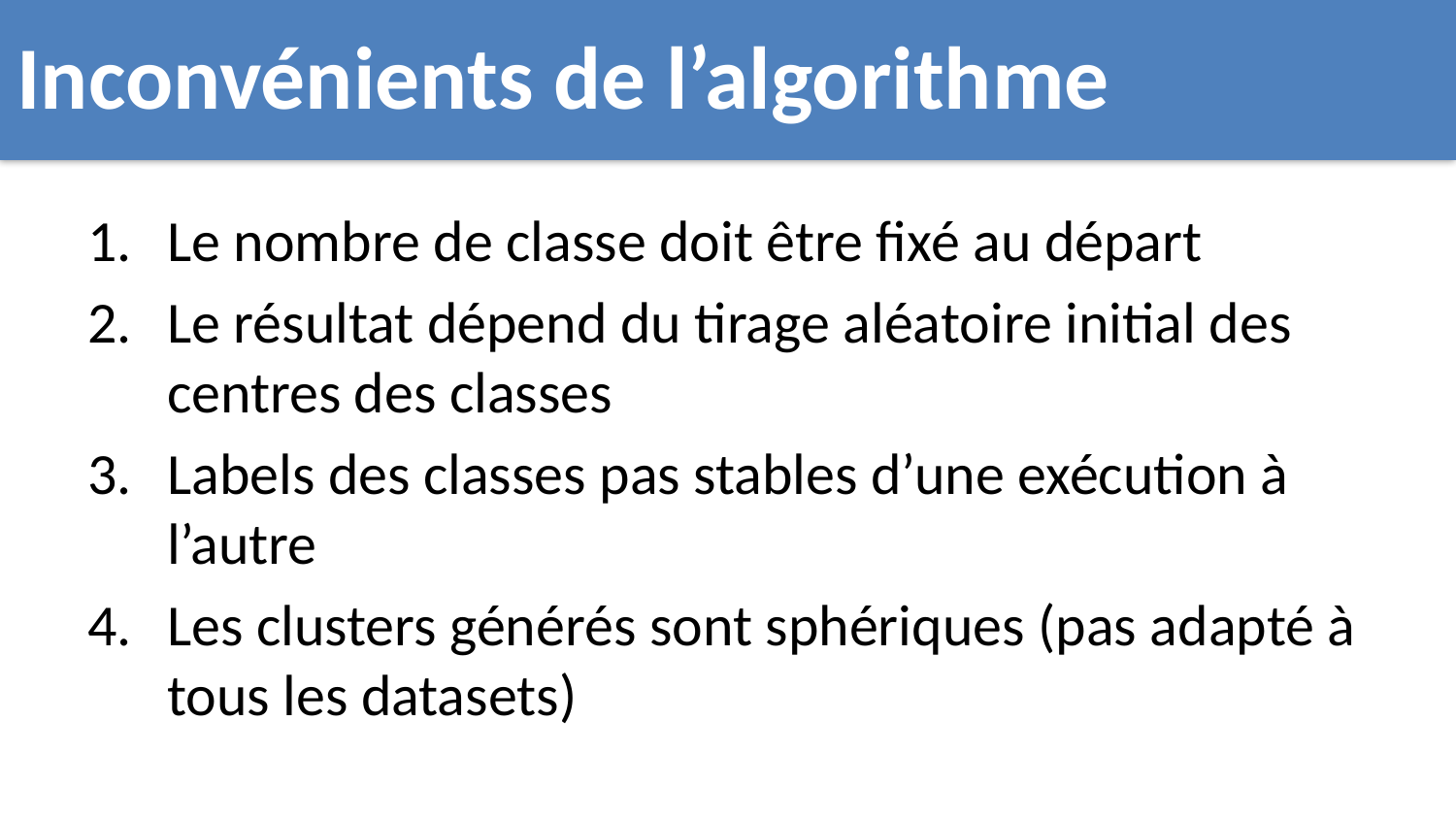

# Inconvénients de l’algorithme
Le nombre de classe doit être fixé au départ
Le résultat dépend du tirage aléatoire initial des centres des classes
Labels des classes pas stables d’une exécution à l’autre
Les clusters générés sont sphériques (pas adapté à tous les datasets)